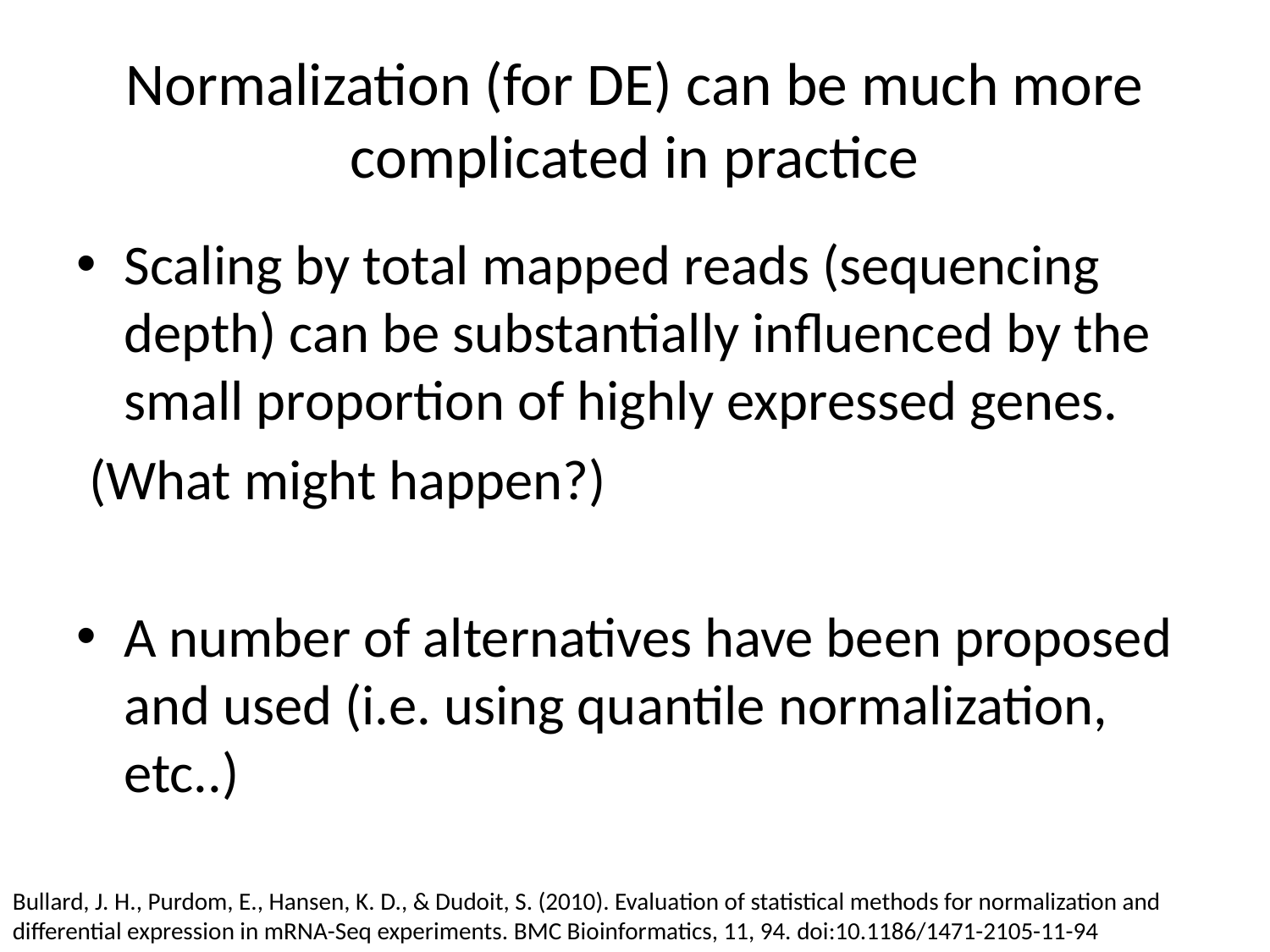

# Normalization (for DE) can be much more complicated in practice
Scaling by total mapped reads (sequencing depth) can be substantially influenced by the small proportion of highly expressed genes.
 (What might happen?)

A number of alternatives have been proposed and used (i.e. using quantile normalization, etc..)
Bullard, J. H., Purdom, E., Hansen, K. D., & Dudoit, S. (2010). Evaluation of statistical methods for normalization and differential expression in mRNA-Seq experiments. BMC Bioinformatics, 11, 94. doi:10.1186/1471-2105-11-94